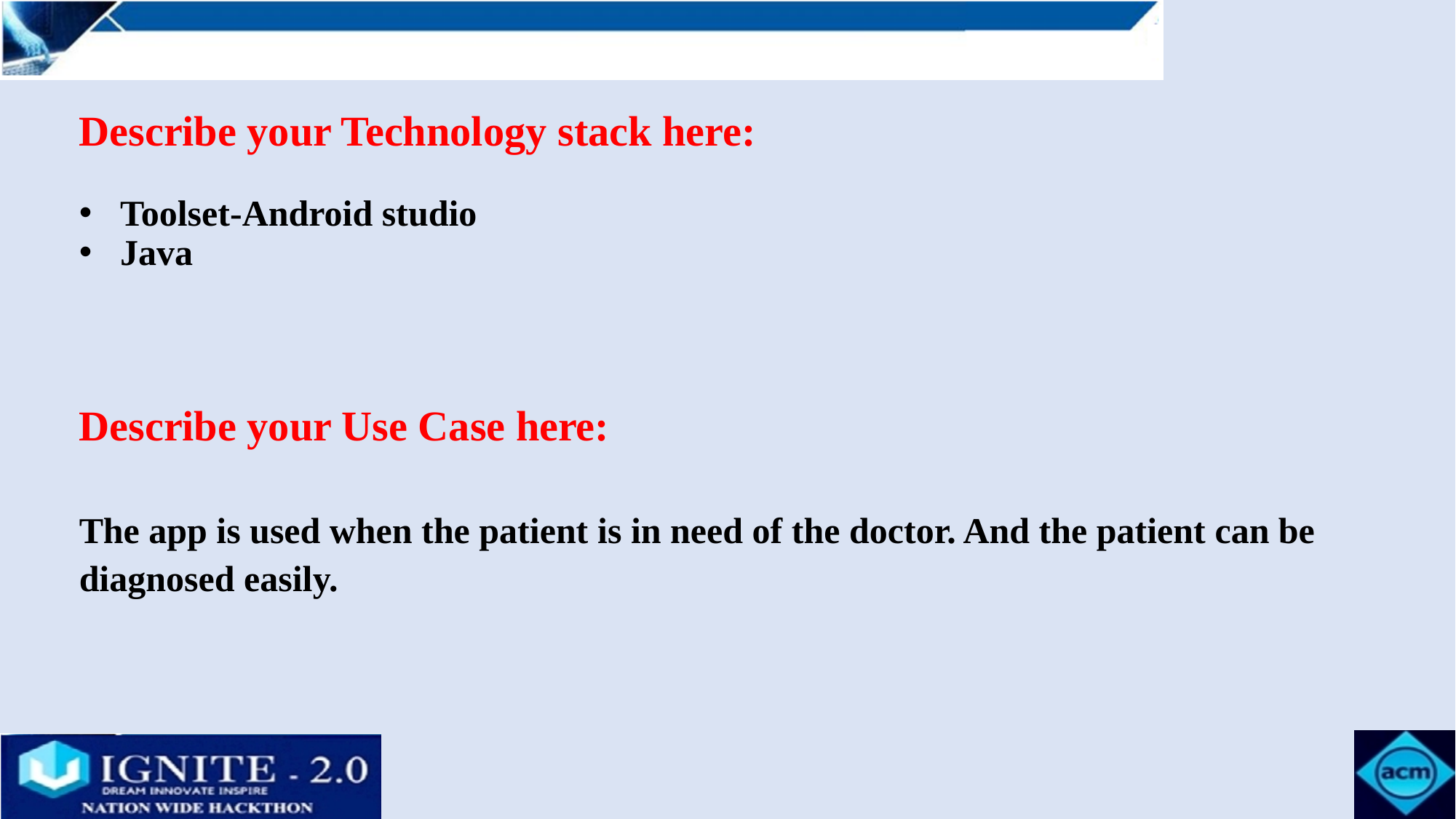

Describe your Technology stack here:

Toolset-Android studio
Java

Describe your Use Case here:

The app is used when the patient is in need of the doctor. And the patient can be diagnosed easily.